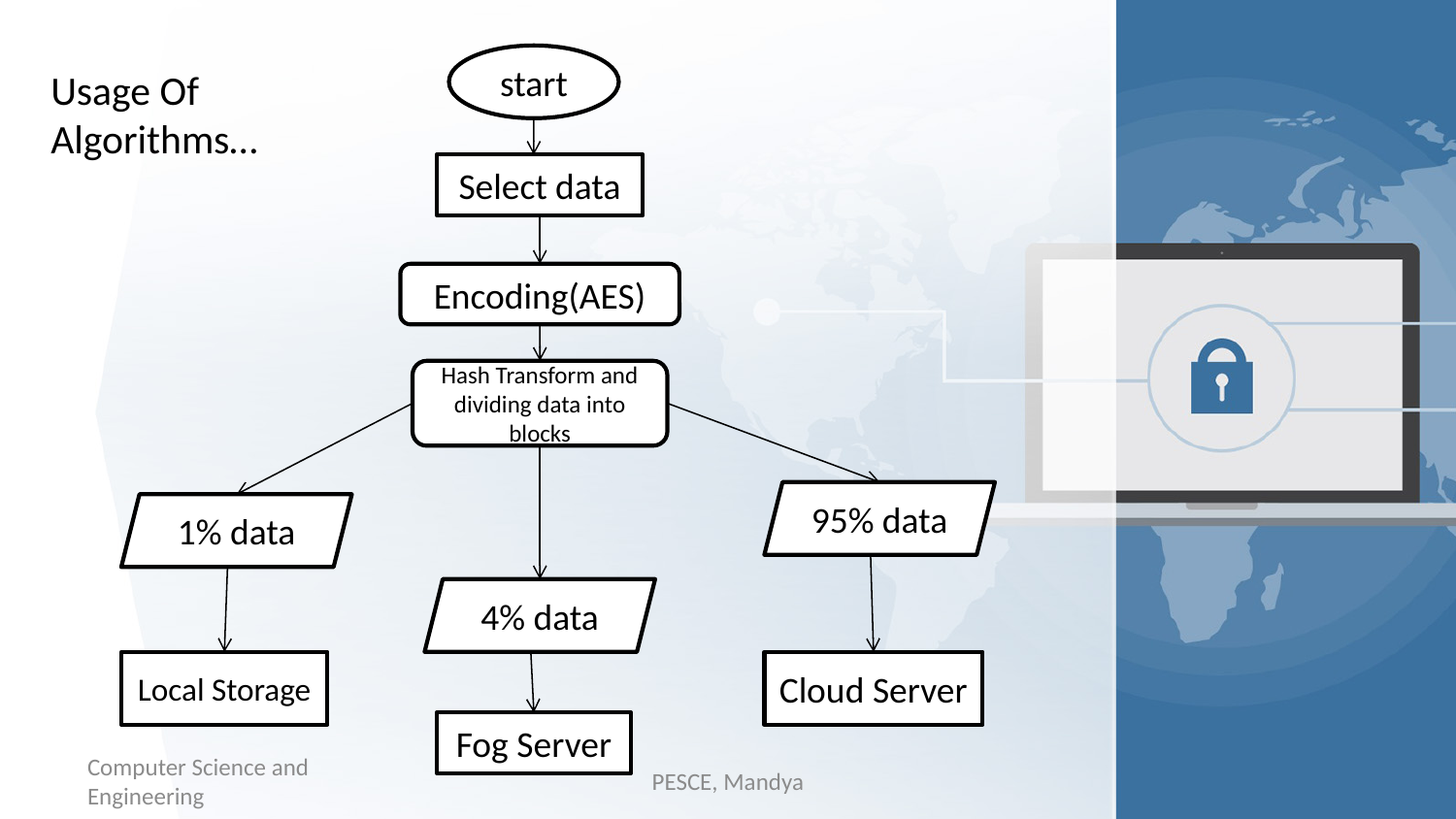

start
Usage Of Algorithms…
Select data
Encoding(AES)
Hash Transform and dividing data into blocks
95% data
1% data
4% data
Local Storage
Cloud Server
Fog Server
Computer Science and Engineering
PESCE, Mandya